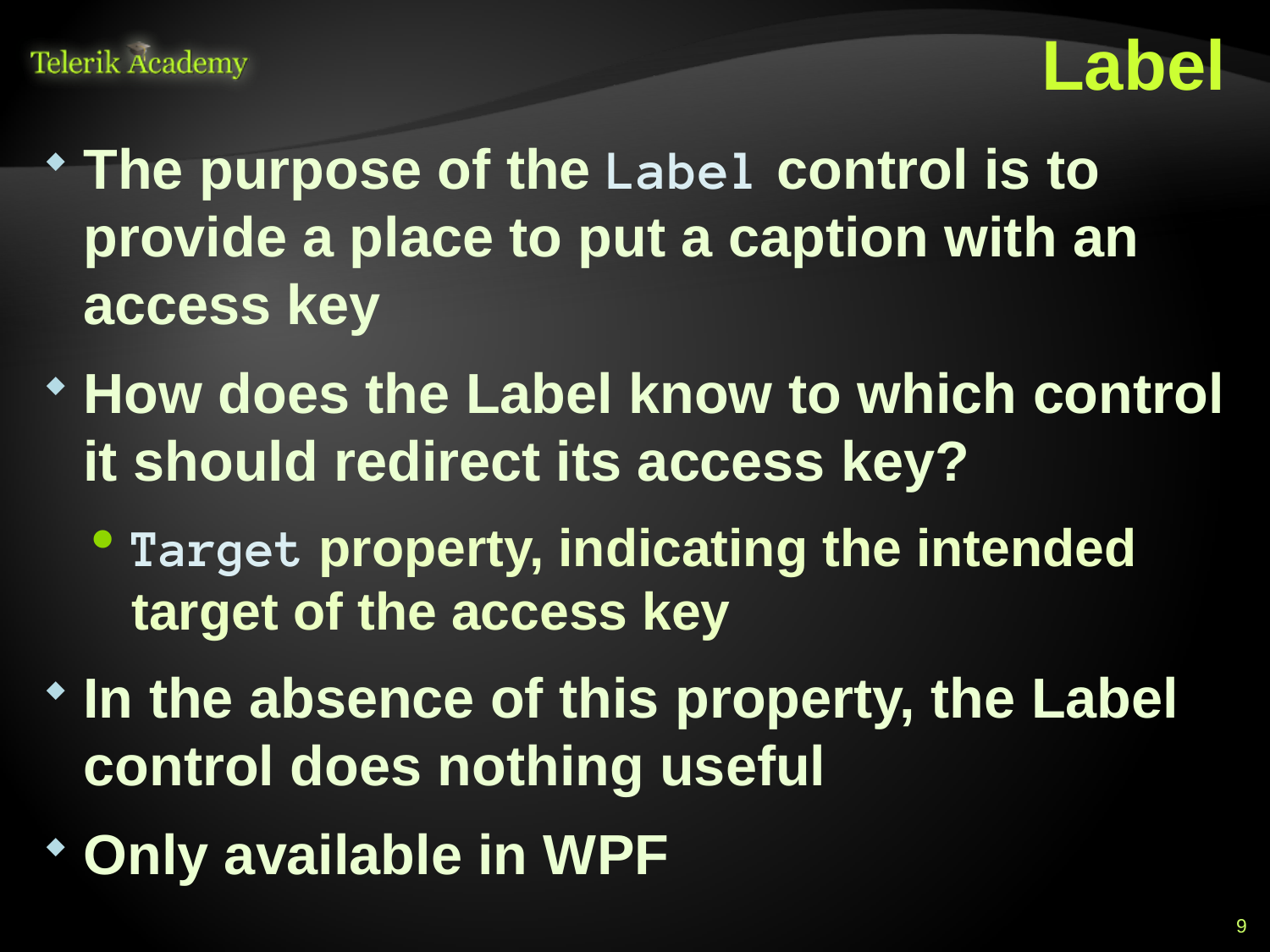

# Label
The purpose of the Label control is to provide a place to put a caption with an access key
How does the Label know to which control it should redirect its access key?
Target property, indicating the intended target of the access key
In the absence of this property, the Label control does nothing useful
Only available in WPF
9